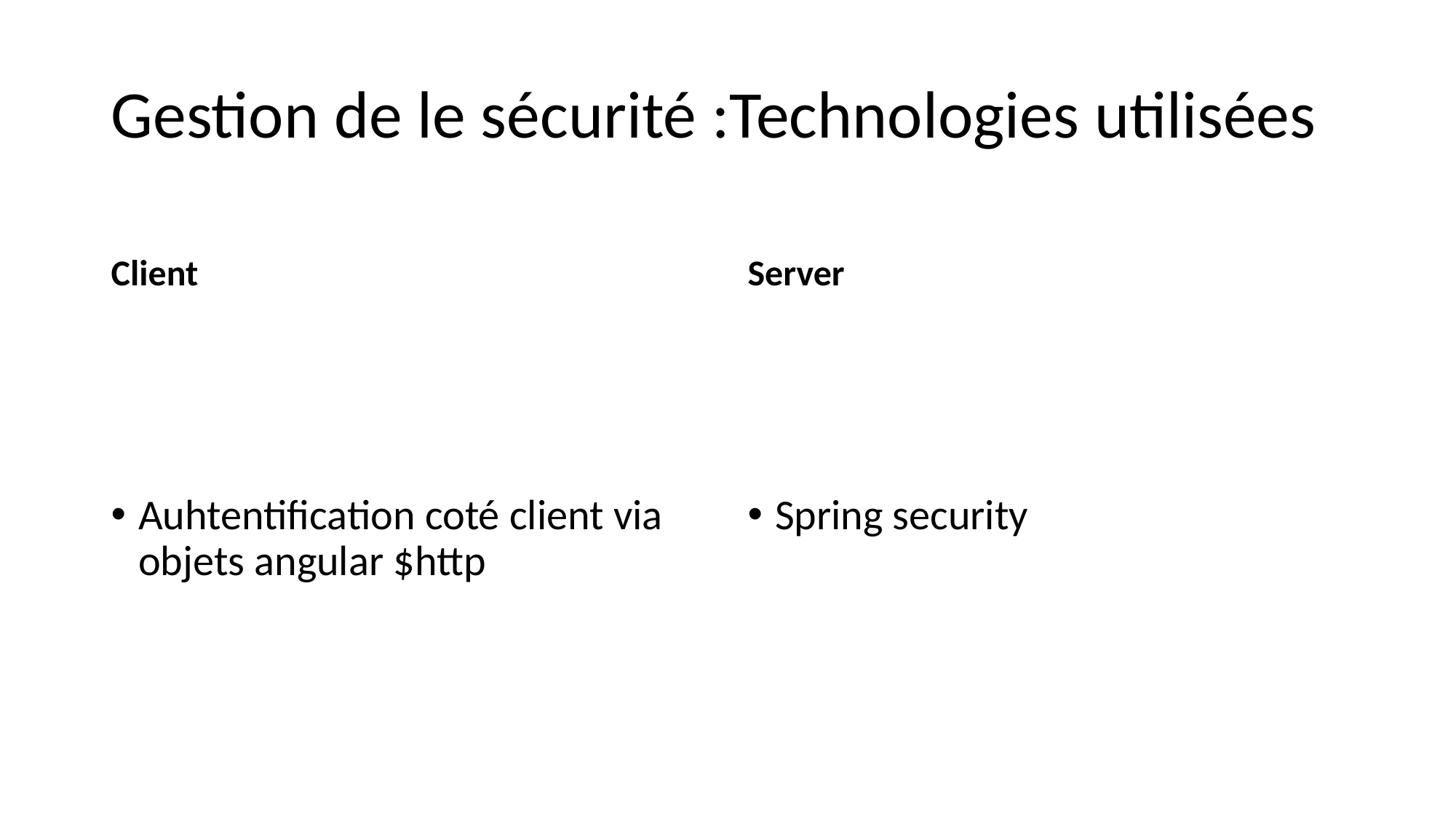

# Gestion de le sécurité :Technologies utilisées
Client
Server

Auhtentification coté client via objets angular $http

Spring security